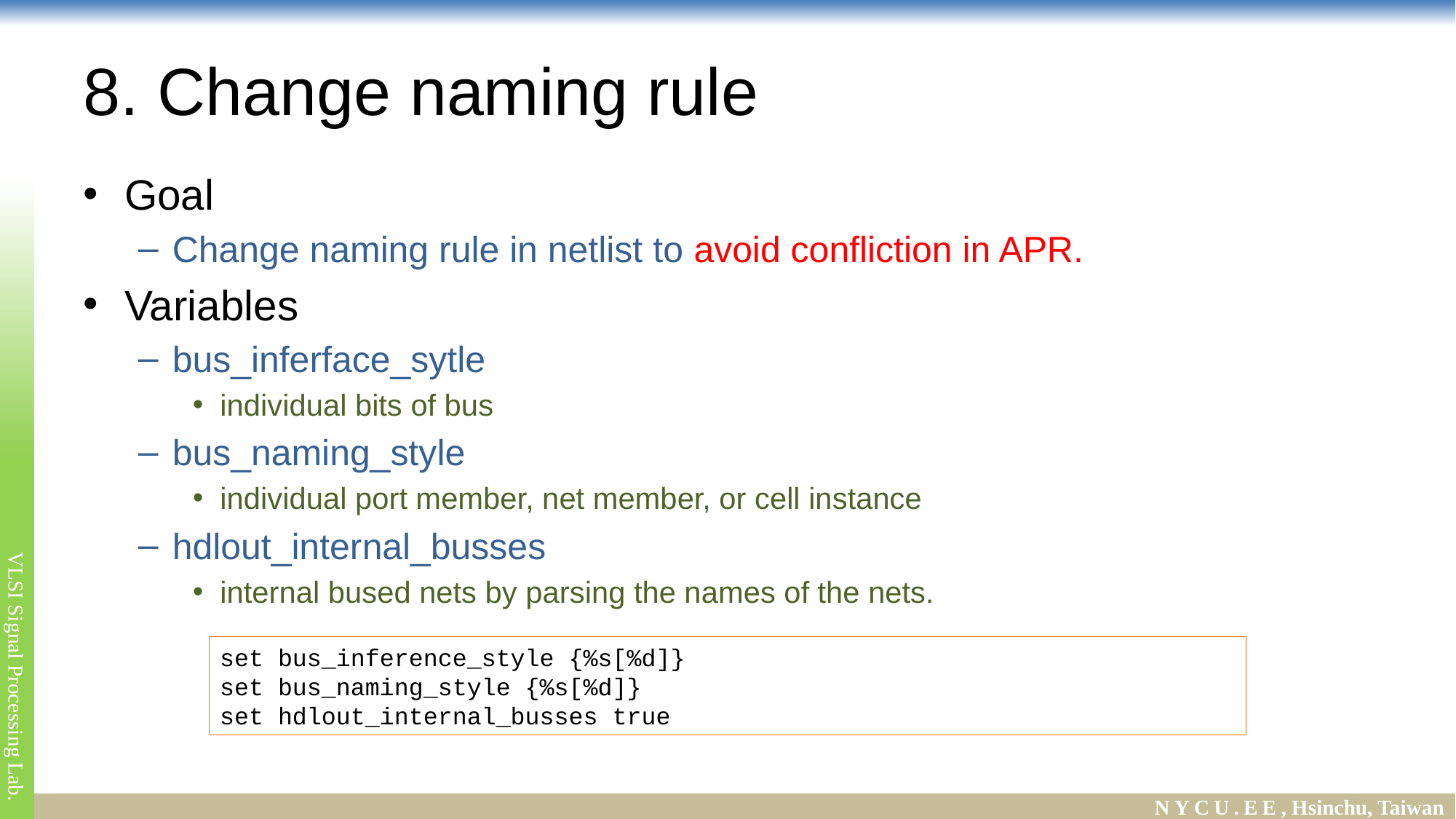

# 8. Change naming rule
Goal
Change naming rule in netlist to avoid confliction in APR.
Variables
bus_inferface_sytle
individual bits of bus
bus_naming_style
individual port member, net member, or cell instance
hdlout_internal_busses
internal bused nets by parsing the names of the nets.
set bus_inference_style {%s[%d]}
set bus_naming_style {%s[%d]}
set hdlout_internal_busses true